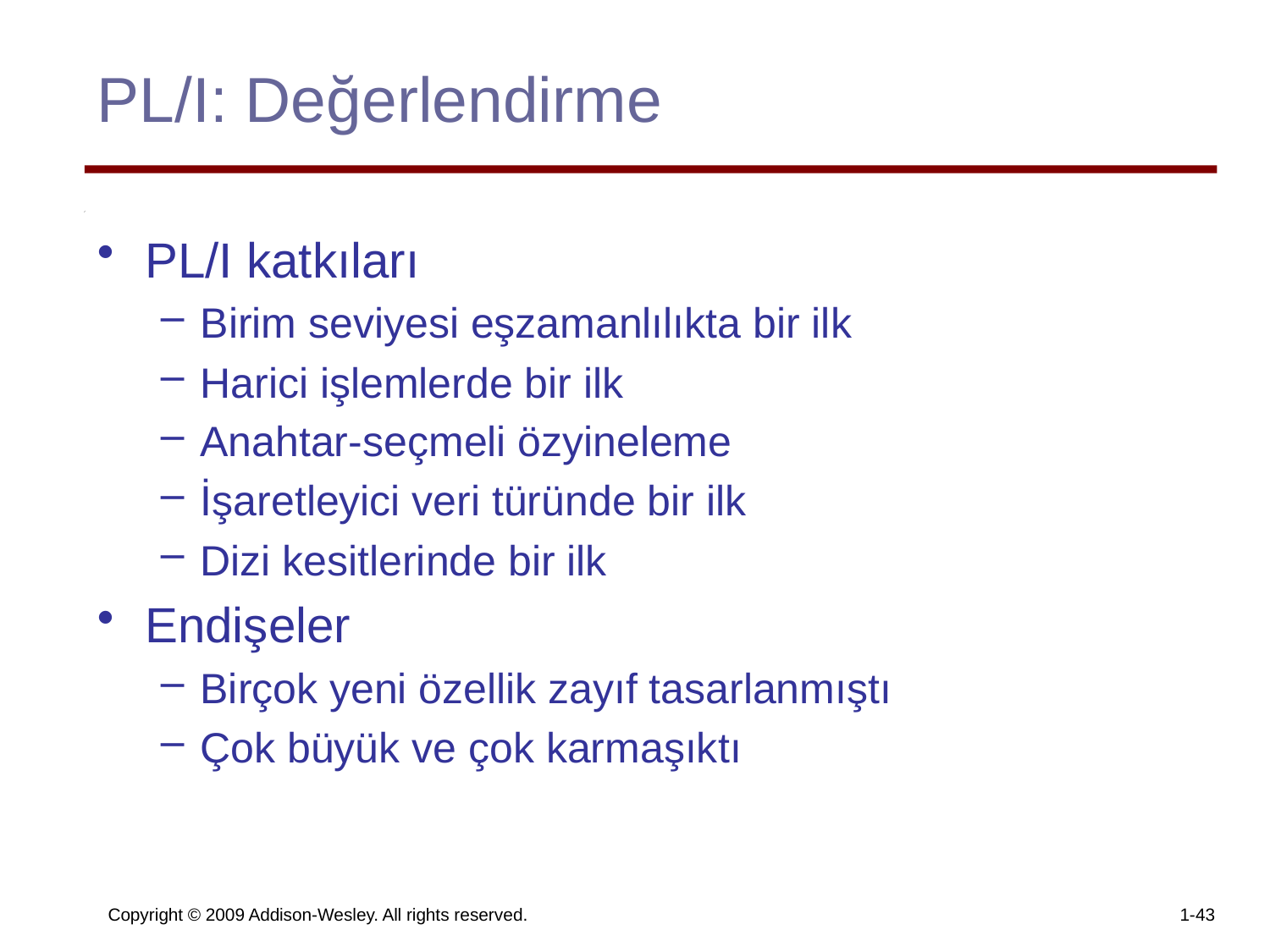

# PL/I: Değerlendirme
PL/I katkıları
Birim seviyesi eşzamanlılıkta bir ilk
Harici işlemlerde bir ilk
Anahtar-seçmeli özyineleme
İşaretleyici veri türünde bir ilk
Dizi kesitlerinde bir ilk
Endişeler
Birçok yeni özellik zayıf tasarlanmıştı
Çok büyük ve çok karmaşıktı

Copyright © 2009 Addison-Wesley. All rights reserved.
1-43